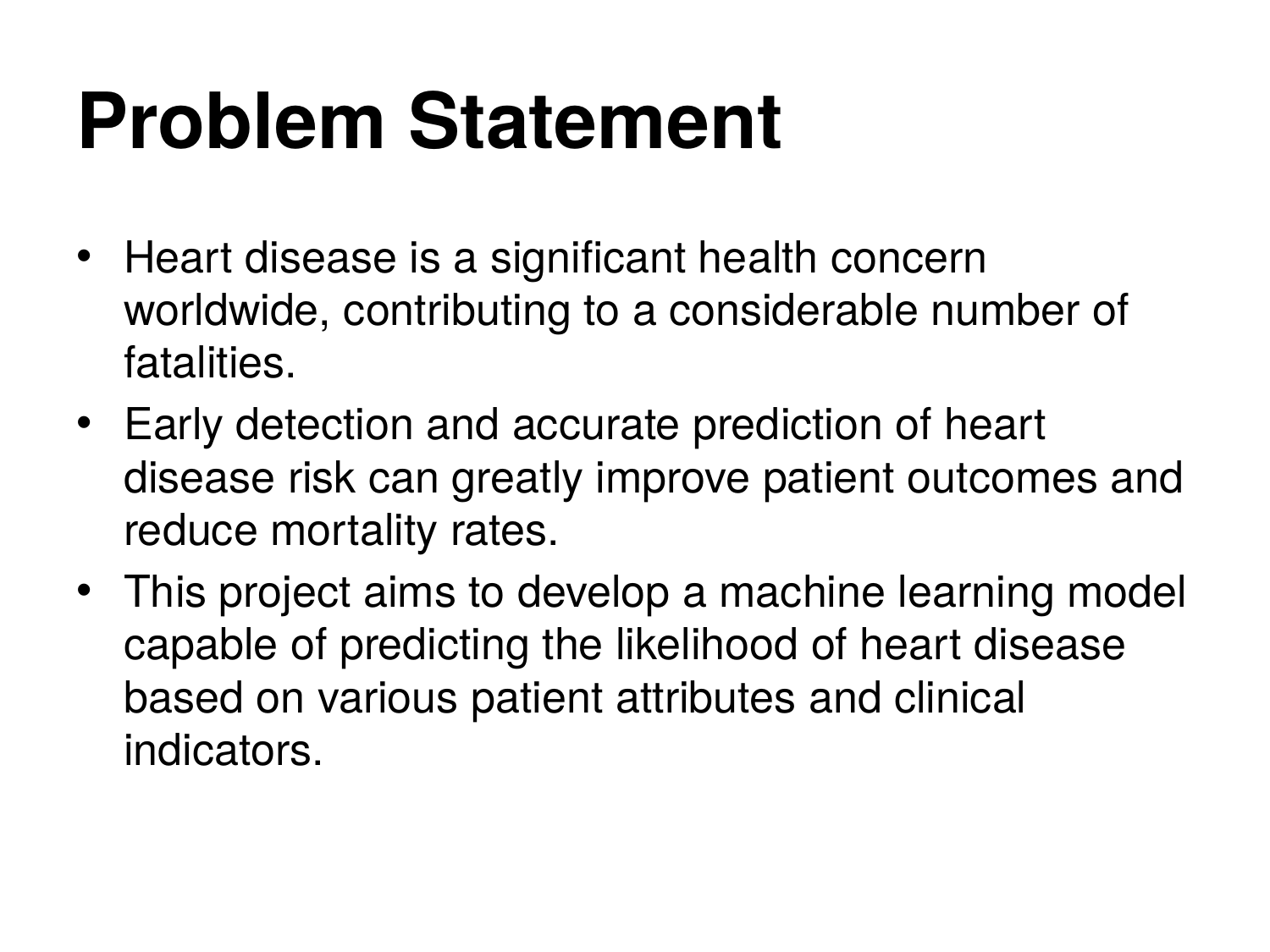

# Problem Statement
Heart disease is a significant health concern worldwide, contributing to a considerable number of fatalities.
Early detection and accurate prediction of heart disease risk can greatly improve patient outcomes and reduce mortality rates.
This project aims to develop a machine learning model capable of predicting the likelihood of heart disease based on various patient attributes and clinical indicators.